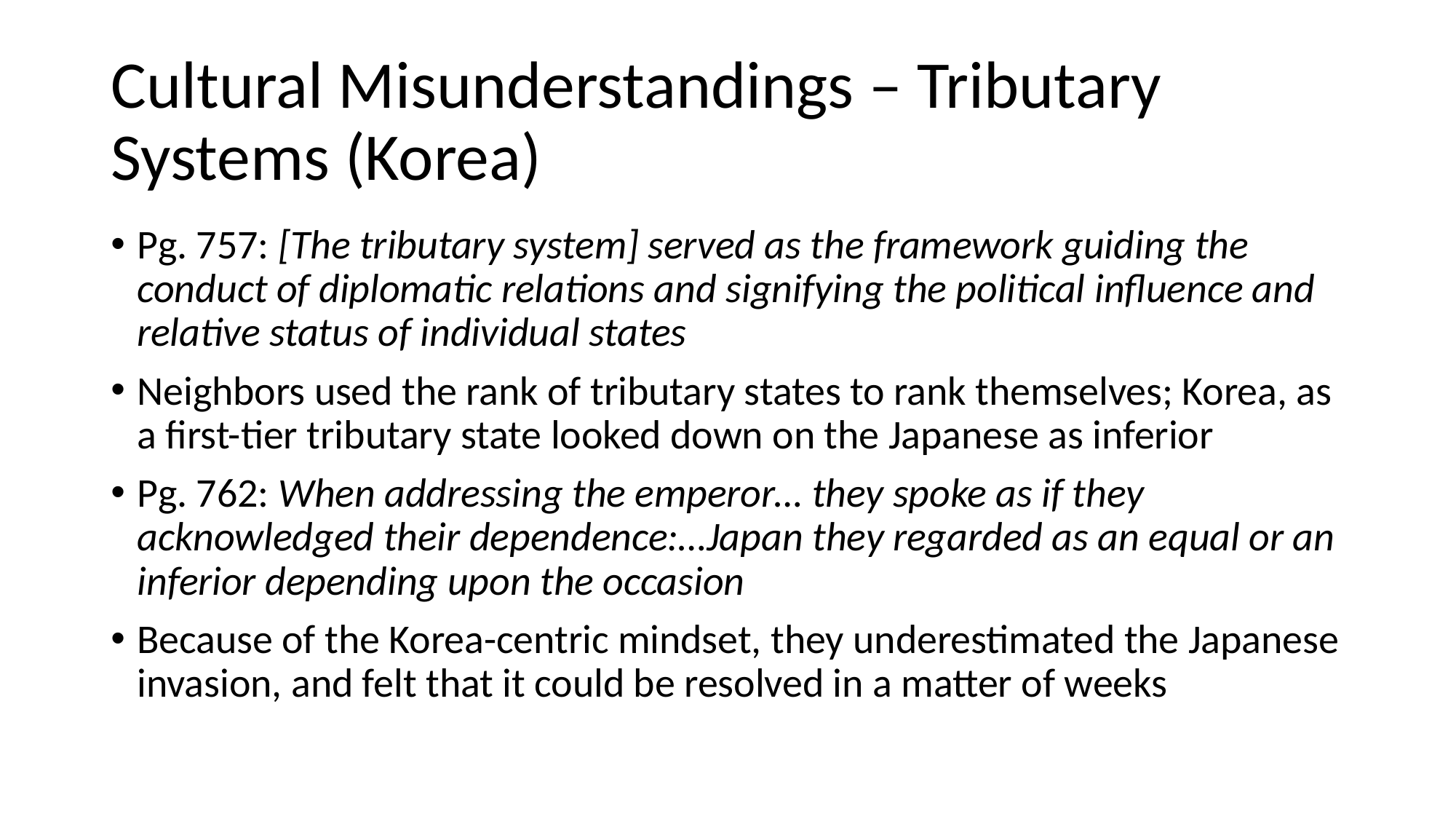

# Cultural Misunderstandings – Tributary Systems (Korea)
Pg. 757: [The tributary system] served as the framework guiding the conduct of diplomatic relations and signifying the political influence and relative status of individual states
Neighbors used the rank of tributary states to rank themselves; Korea, as a first-tier tributary state looked down on the Japanese as inferior
Pg. 762: When addressing the emperor… they spoke as if they acknowledged their dependence:…Japan they regarded as an equal or an inferior depending upon the occasion
Because of the Korea-centric mindset, they underestimated the Japanese invasion, and felt that it could be resolved in a matter of weeks